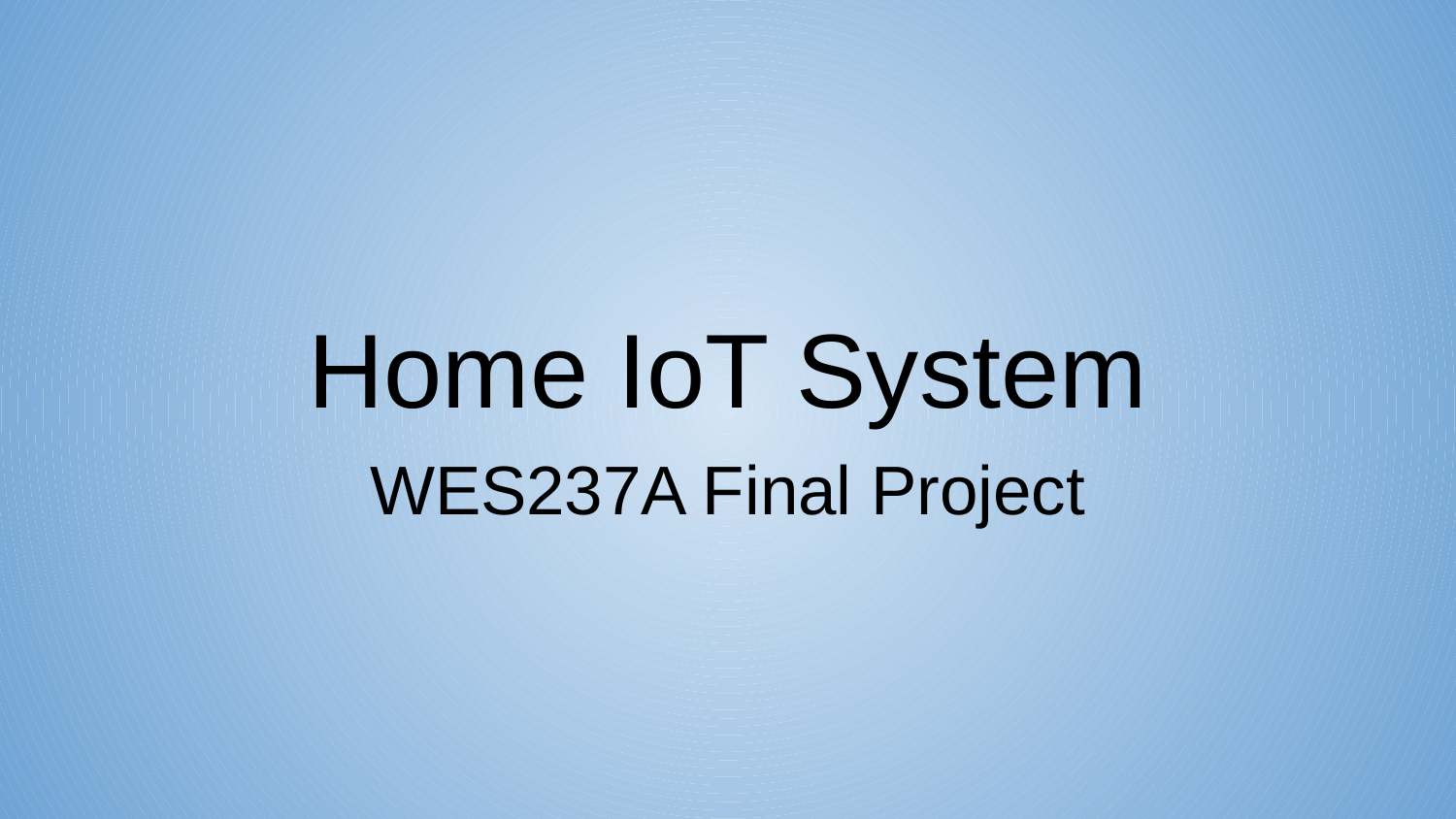

# Home IoT System
WES237A Final Project